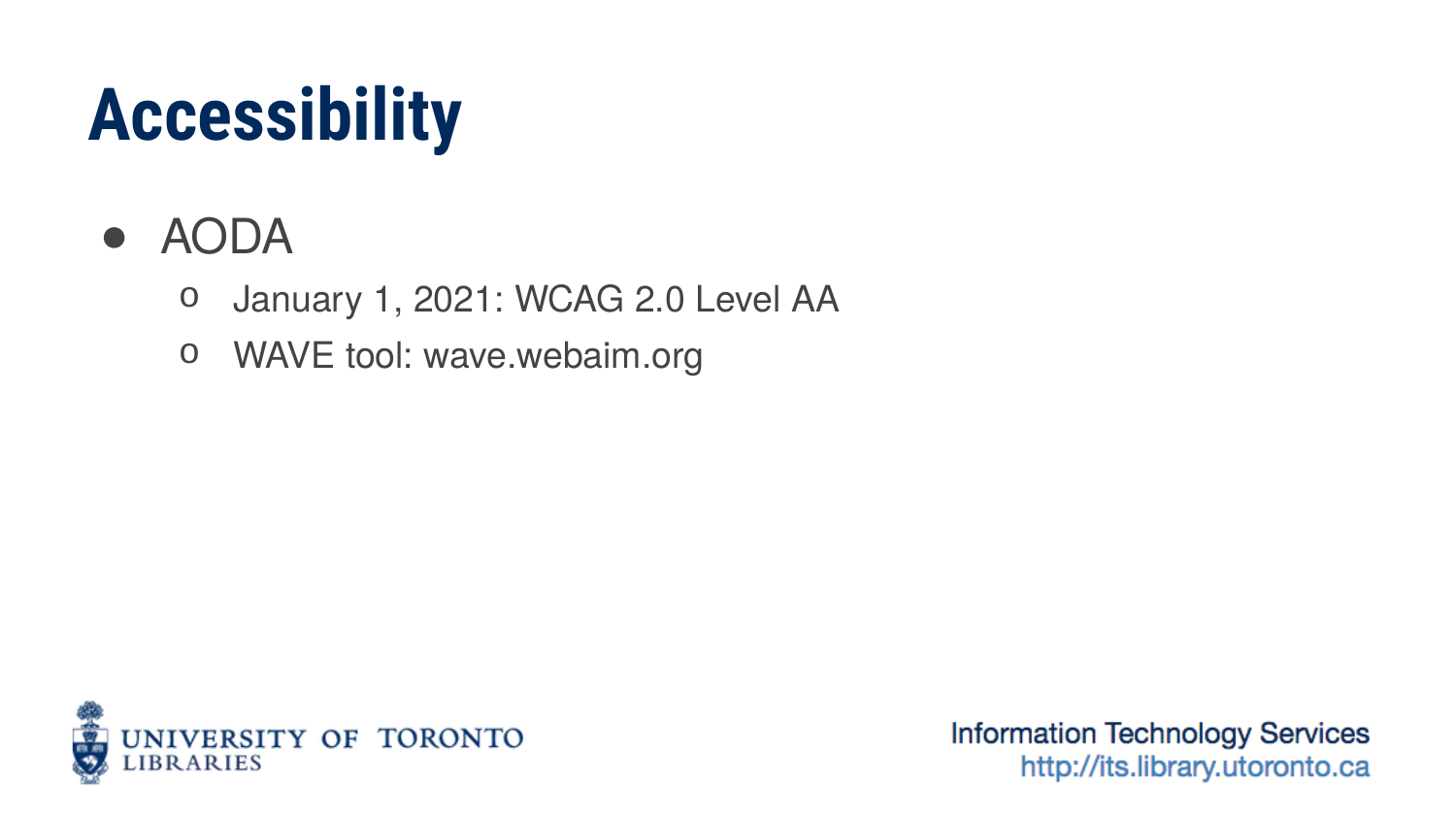

# Accessibility
AODA
January 1, 2021: WCAG 2.0 Level AA
WAVE tool: wave.webaim.org